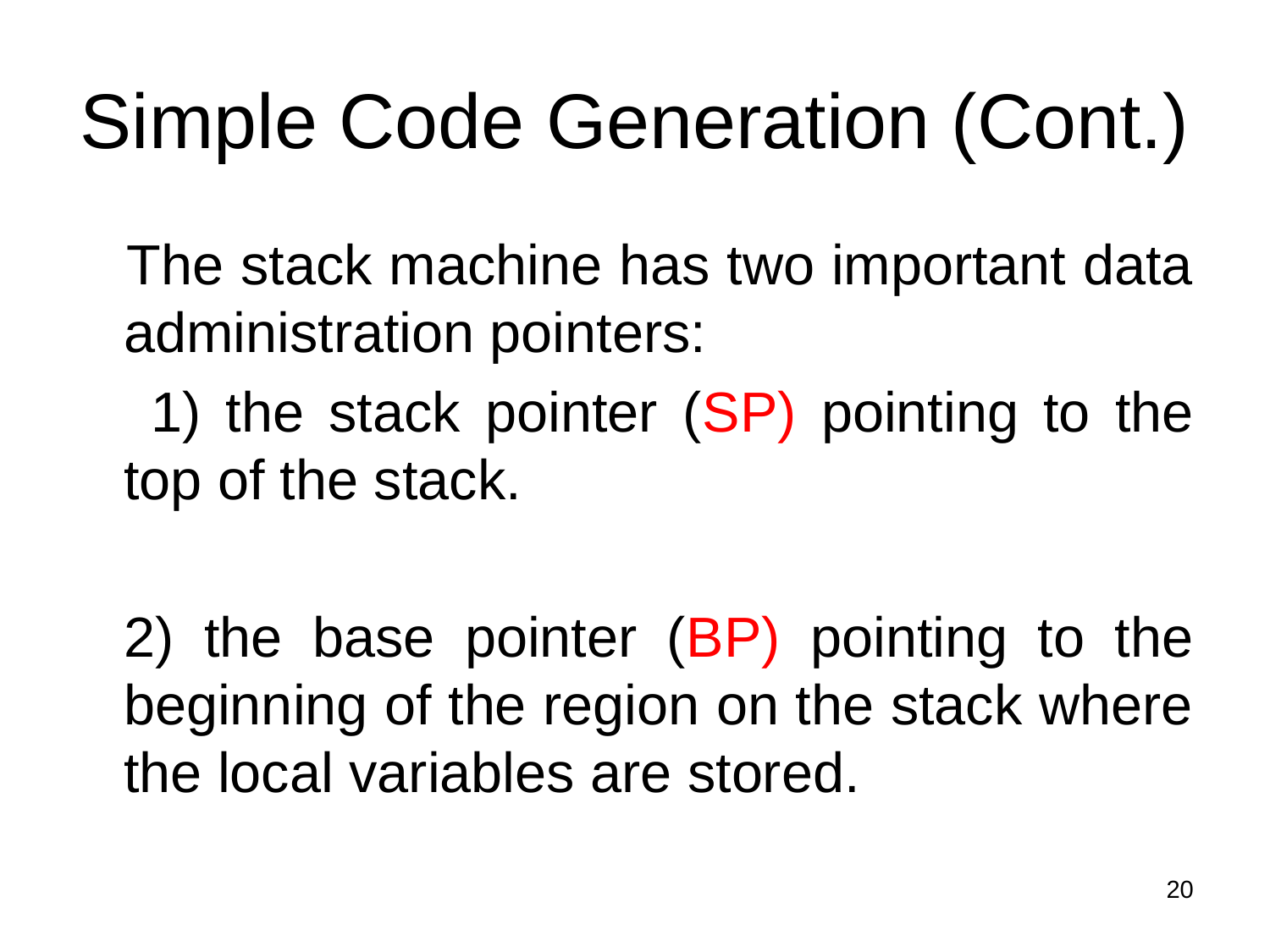

# Simple Code Generation (Cont.)
   The stack machine has two important data administration pointers:
   1) the stack pointer (SP) pointing to the top of the stack.

	2) the base pointer (BP) pointing to the beginning of the region on the stack where the local variables are stored.

20